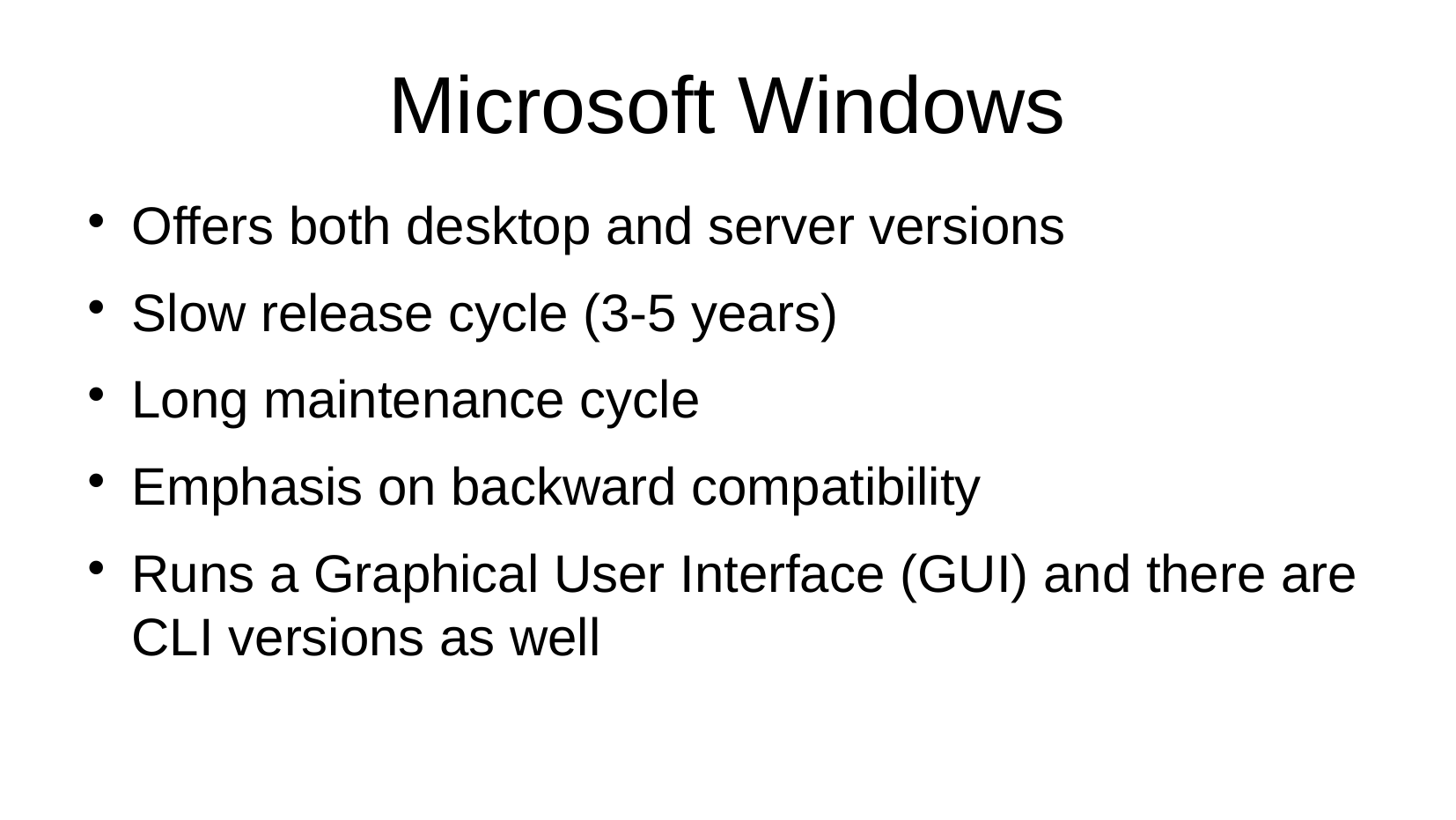

# Microsoft Windows
Offers both desktop and server versions
Slow release cycle (3-5 years)
Long maintenance cycle
Emphasis on backward compatibility
Runs a Graphical User Interface (GUI) and there are CLI versions as well